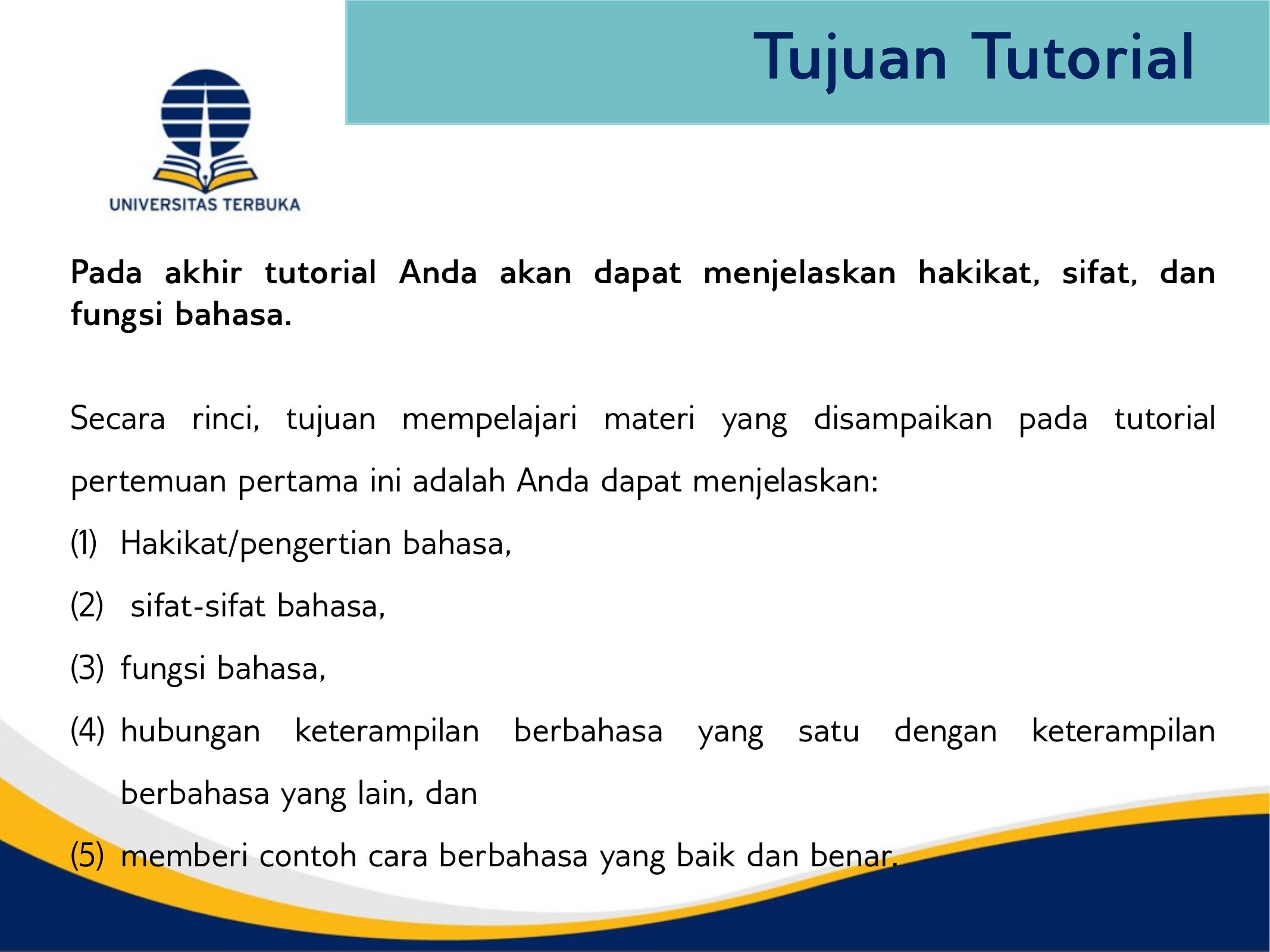

# Tujuan Tutorial
Pada akhir tutorial Anda akan dapat menjelaskan hakikat, sifat, dan fungsi bahasa.

Secara rinci, tujuan mempelajari materi yang disampaikan pada tutorial pertemuan pertama ini adalah Anda dapat menjelaskan:
Hakikat/pengertian bahasa,
 sifat-sifat bahasa,
fungsi bahasa,
hubungan keterampilan berbahasa yang satu dengan keterampilan berbahasa yang lain, dan
memberi contoh cara berbahasa yang baik dan benar.